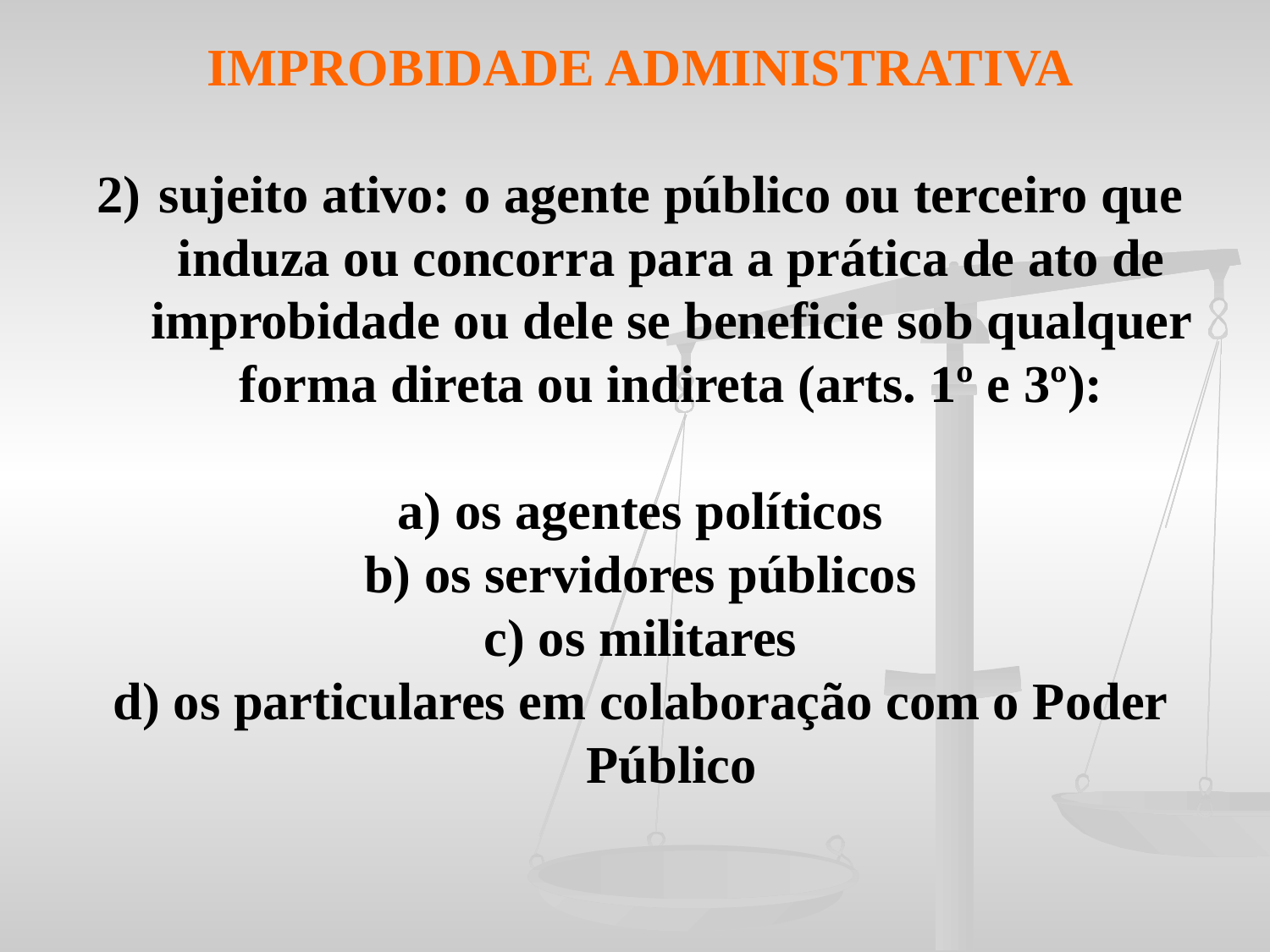

IMPROBIDADE ADMINISTRATIVA

2)	sujeito ativo: o agente público ou terceiro que induza ou concorra para a prática de ato de improbidade ou dele se beneficie sob qualquer forma direta ou indireta (arts. 1º e 3º):

a) os agentes políticos
b) os servidores públicos
c) os militares
d) os particulares em colaboração com o Poder Público